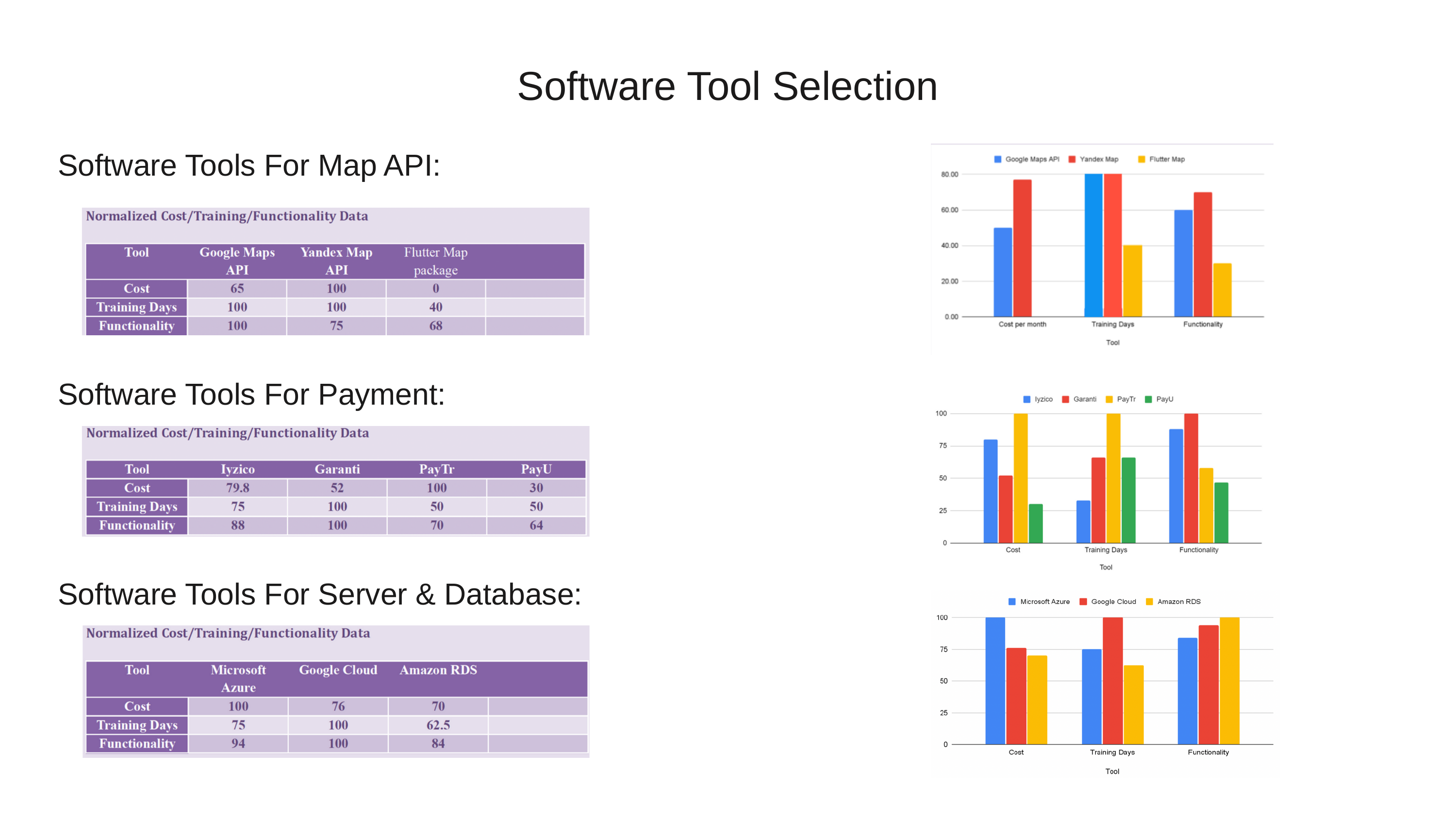

Software Tool Selection
Software Tools For Map API:

Software Tools For Payment:

Software Tools For Server & Database: